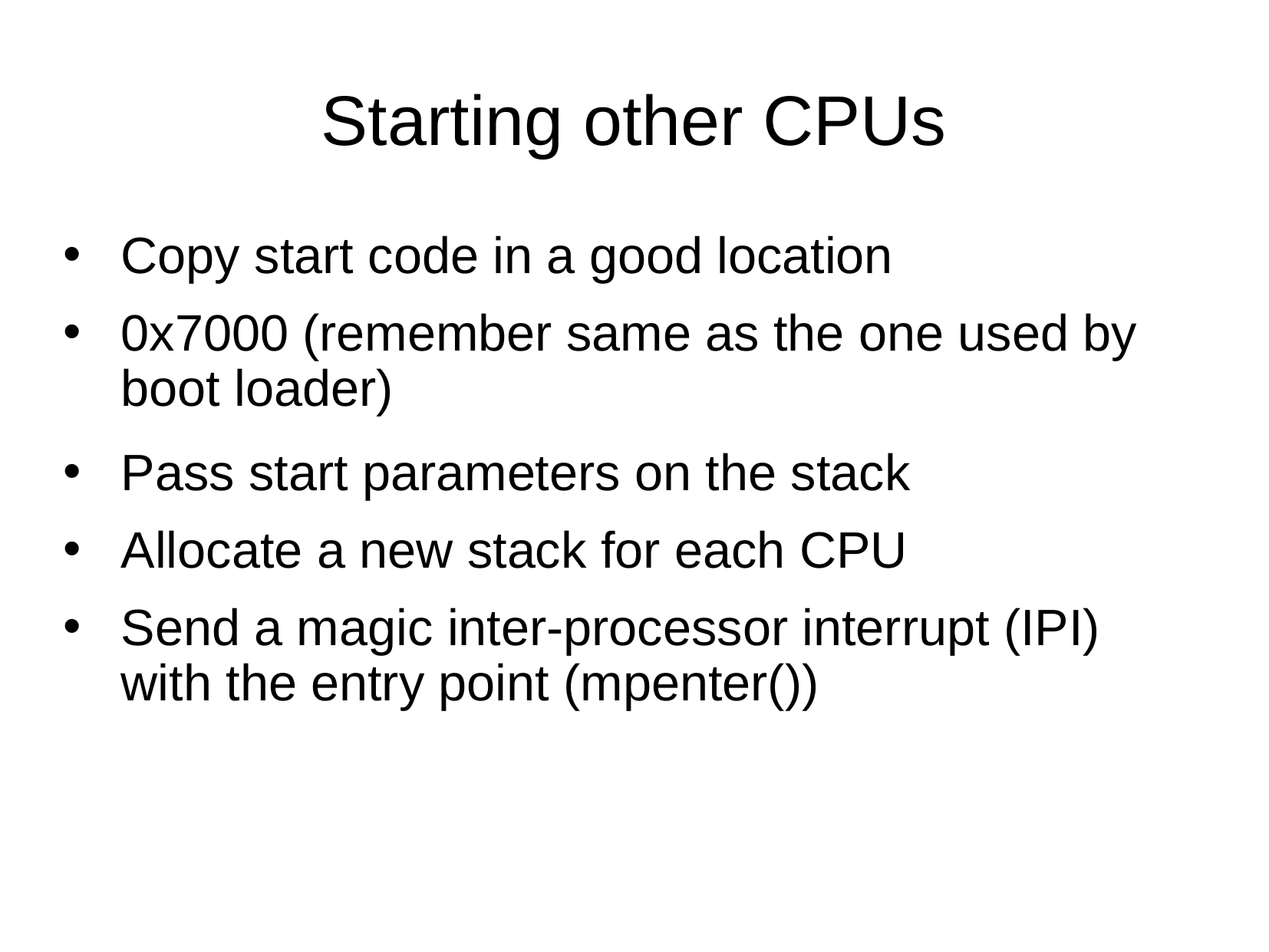

Starting other CPUs
Copy start code in a good location
0x7000 (remember same as the one used by boot loader)
Pass start parameters on the stack
Allocate a new stack for each CPU
Send a magic inter-processor interrupt (IPI) with the entry point (mpenter())